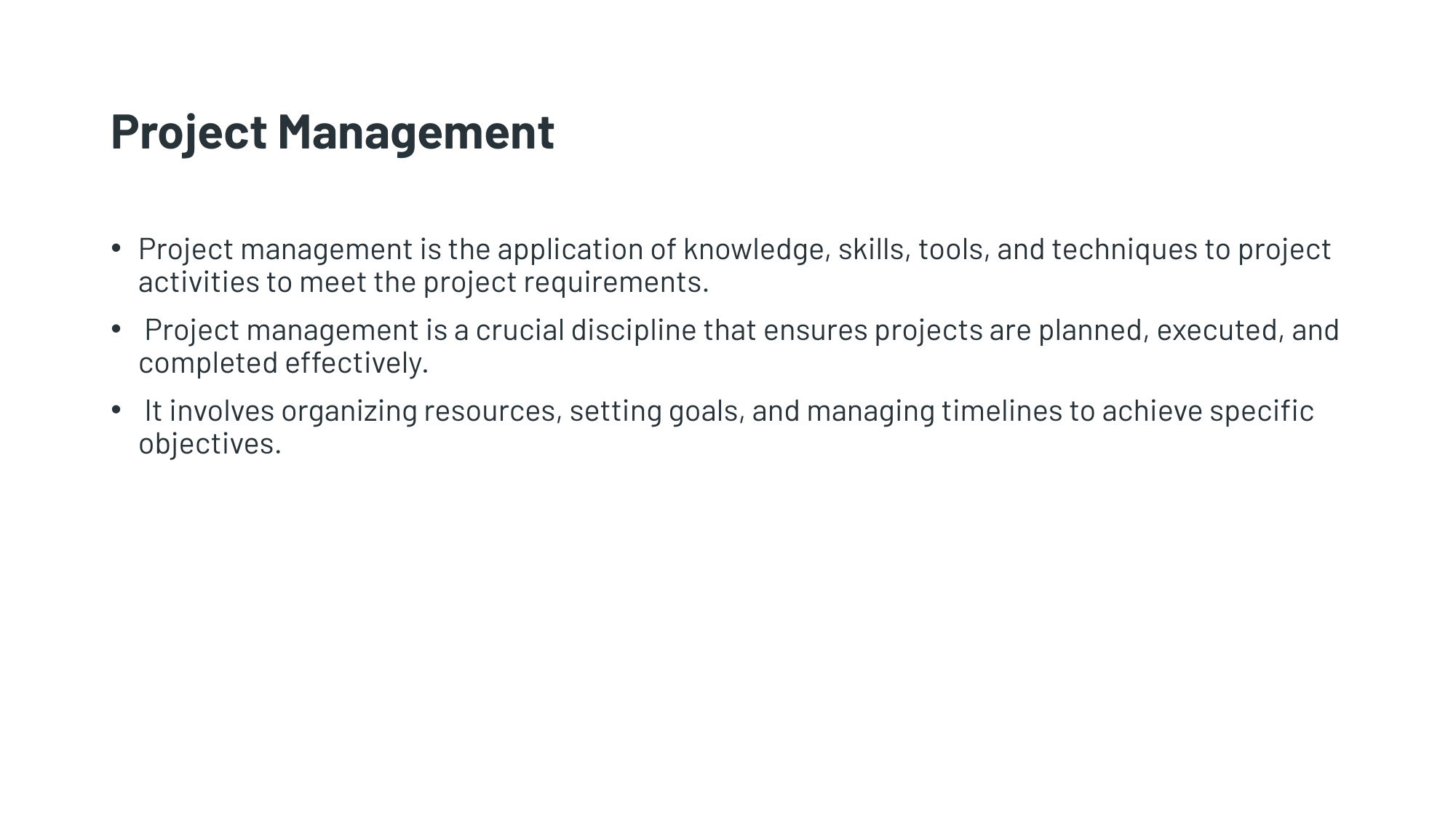

# Project Management

Project management is the application of knowledge, skills, tools, and techniques to project activities to meet the project requirements.
 Project management is a crucial discipline that ensures projects are planned, executed, and completed effectively.
 It involves organizing resources, setting goals, and managing timelines to achieve specific objectives.